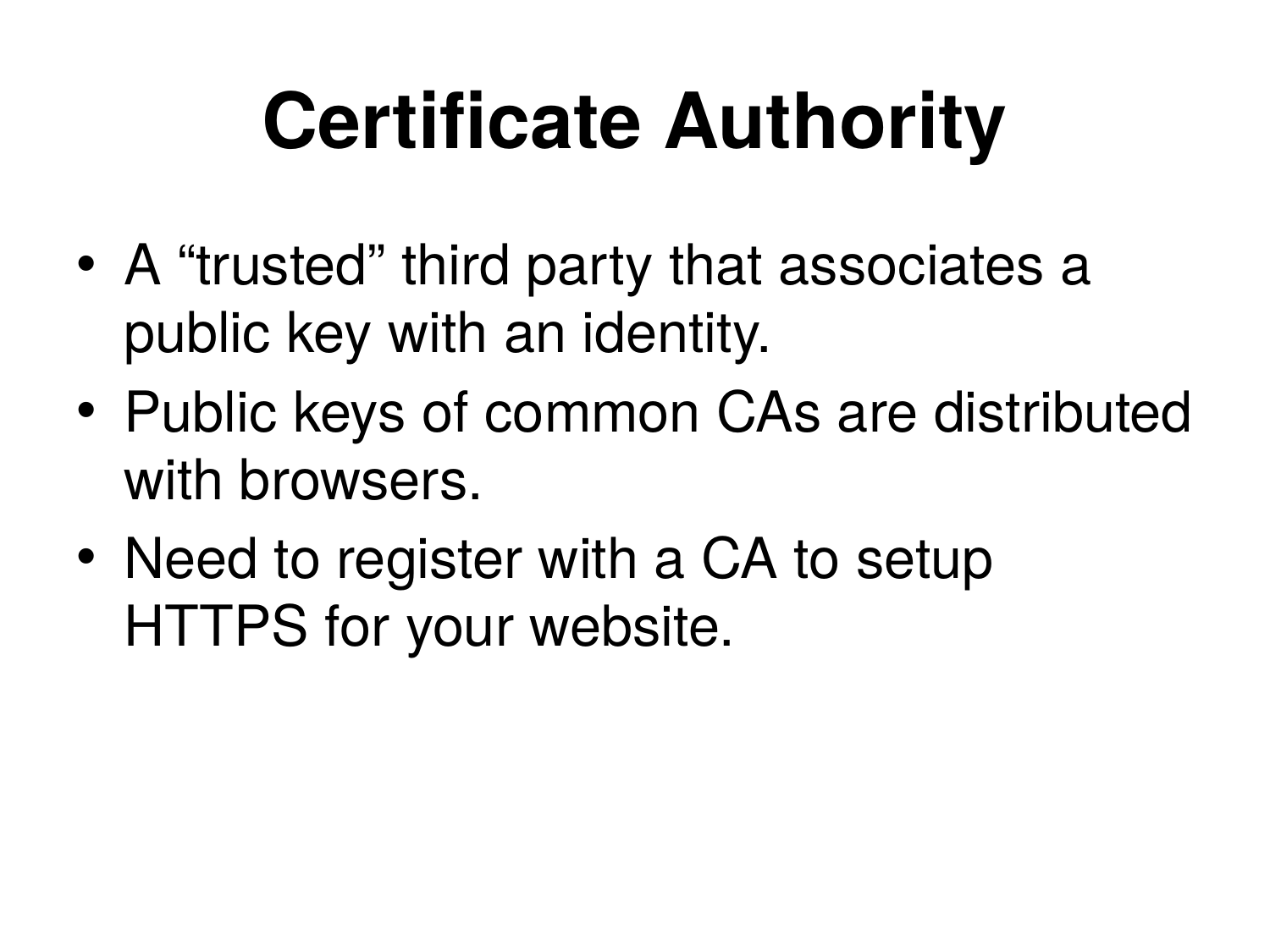

# Certificate Authority
A “trusted” third party that associates a public key with an identity.
Public keys of common CAs are distributed with browsers.
Need to register with a CA to setup HTTPS for your website.